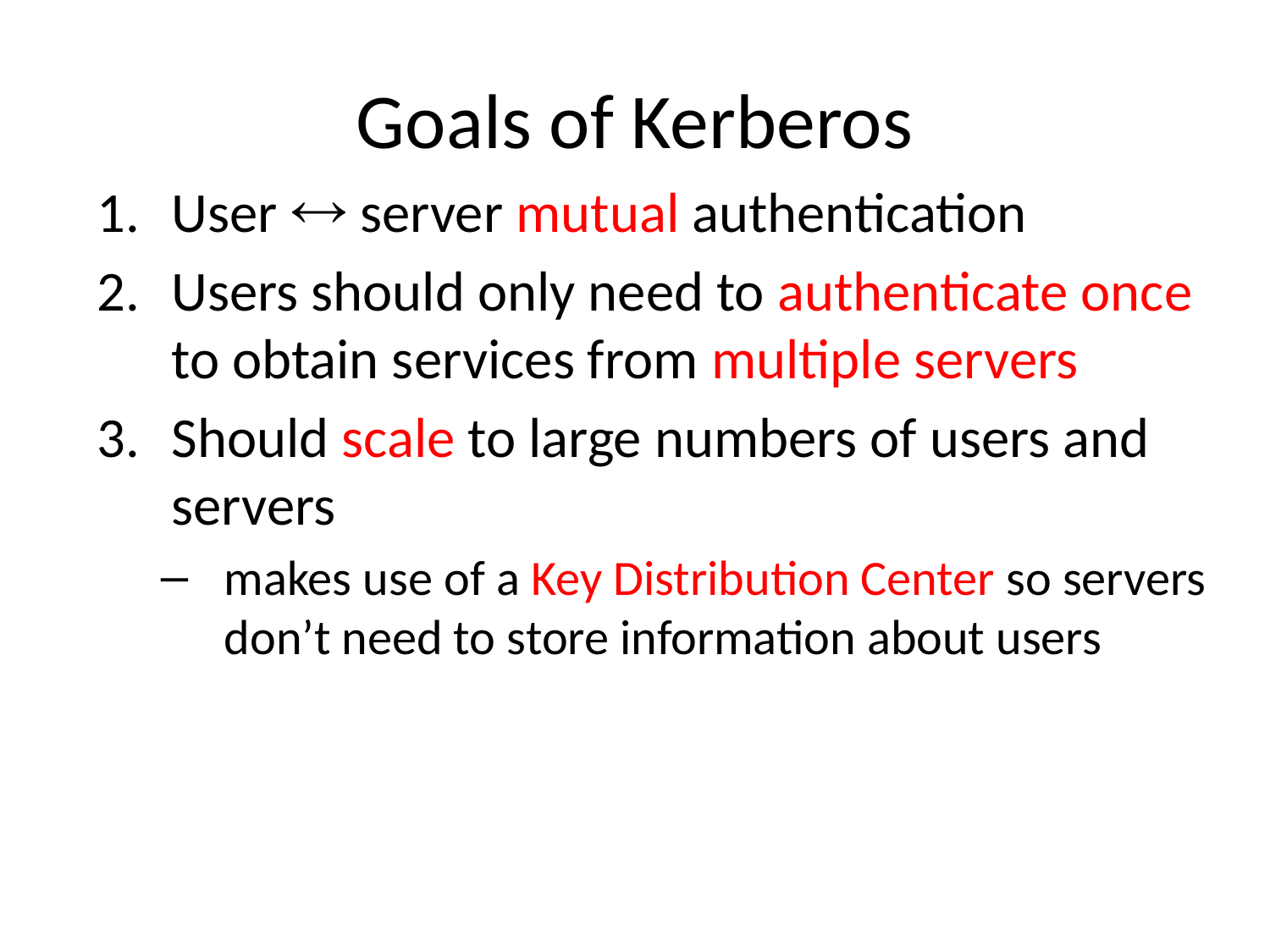

# Goals of Kerberos
User ↔ server mutual authentication
Users should only need to authenticate once to obtain services from multiple servers
Should scale to large numbers of users and servers
makes use of a Key Distribution Center so servers don’t need to store information about users